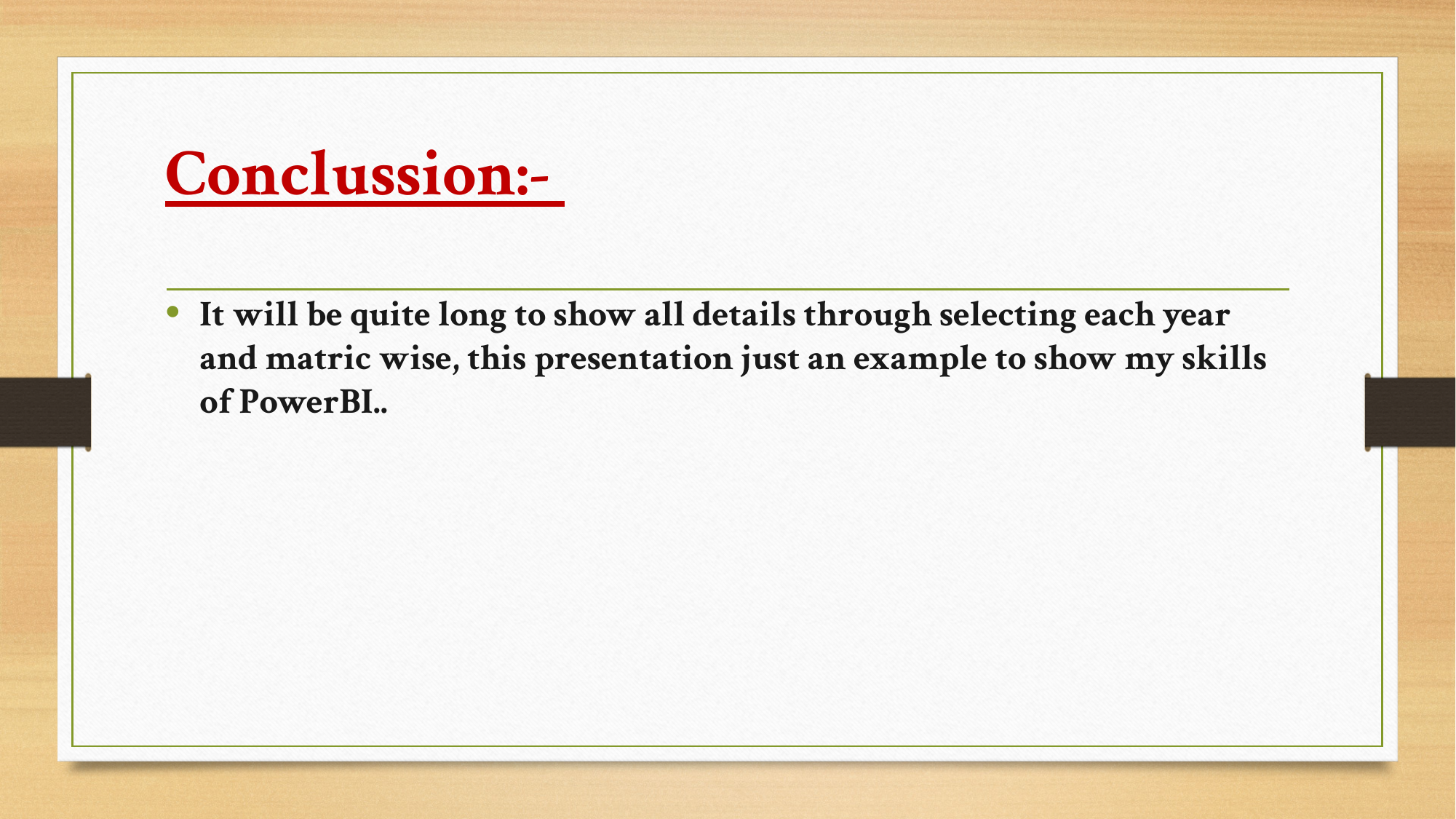

# Conclussion:-
It will be quite long to show all details through selecting each year and matric wise, this presentation just an example to show my skills of PowerBI..